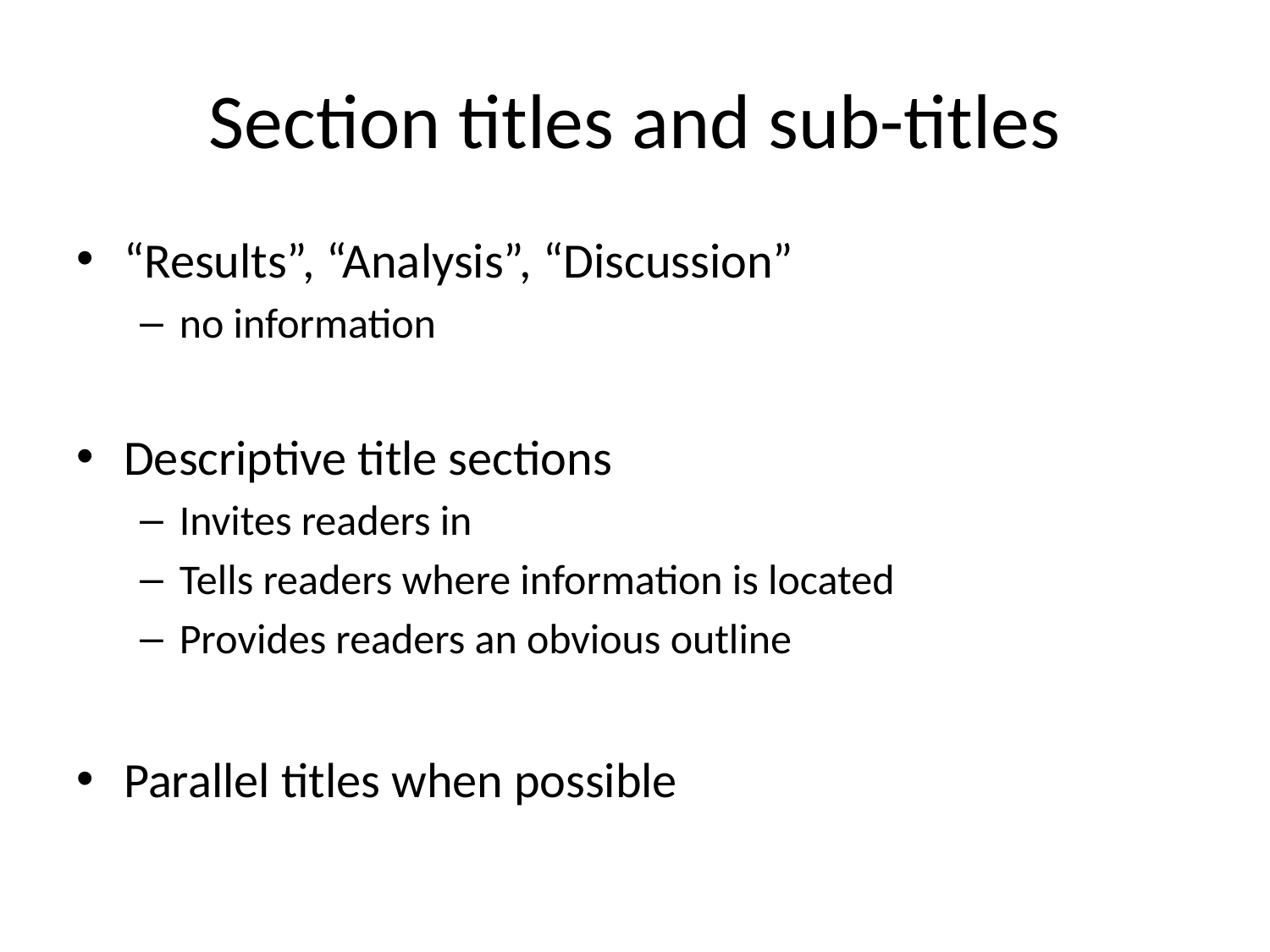

# Section titles and sub-titles
“Results”, “Analysis”, “Discussion”
no information

Descriptive title sections
Invites readers in
Tells readers where information is located
Provides readers an obvious outline

Parallel titles when possible